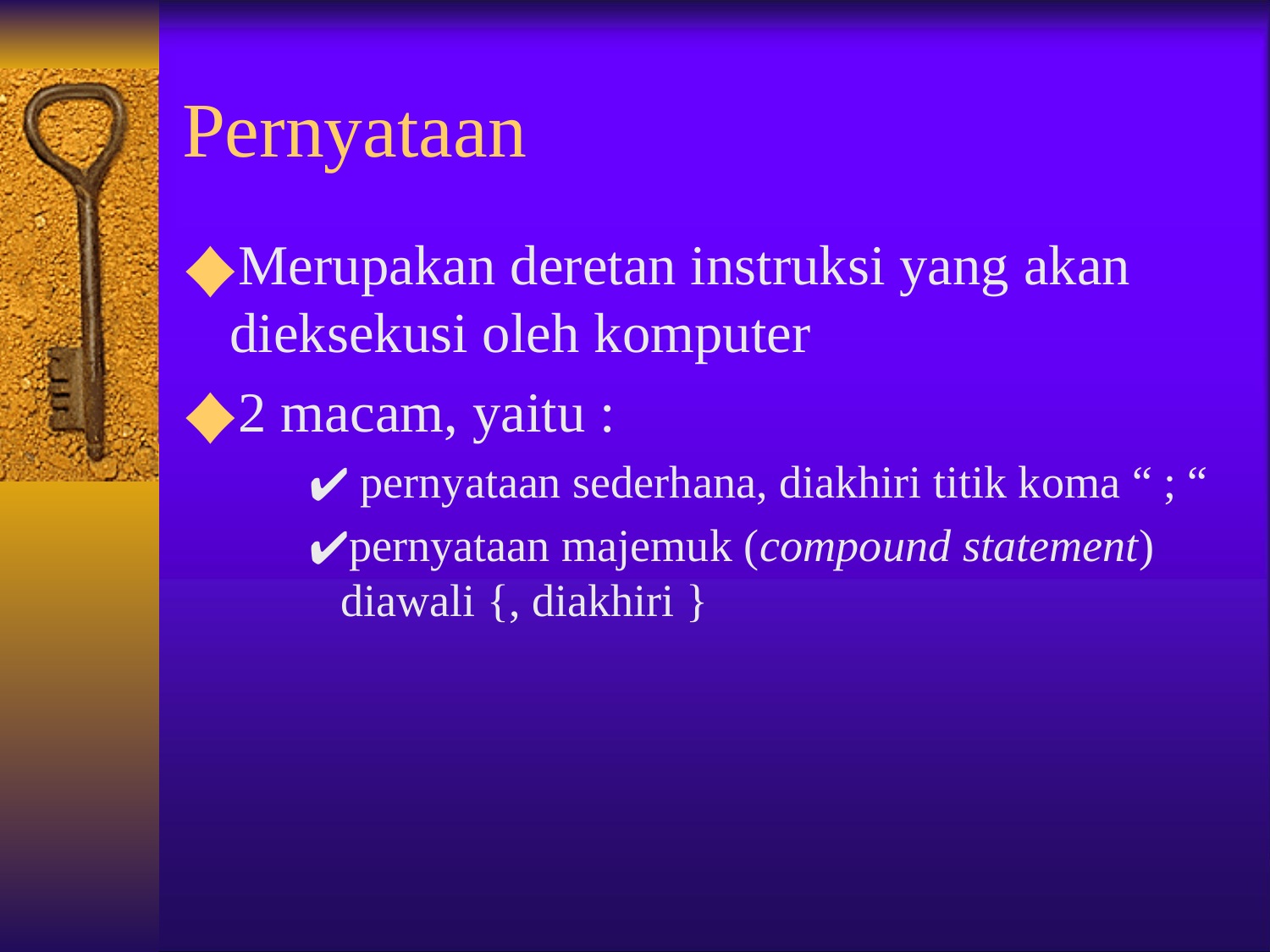

# Pernyataan
Merupakan deretan instruksi yang akan dieksekusi oleh komputer
2 macam, yaitu :
 pernyataan sederhana, diakhiri titik koma “ ; “
pernyataan majemuk (compound statement) diawali {, diakhiri }